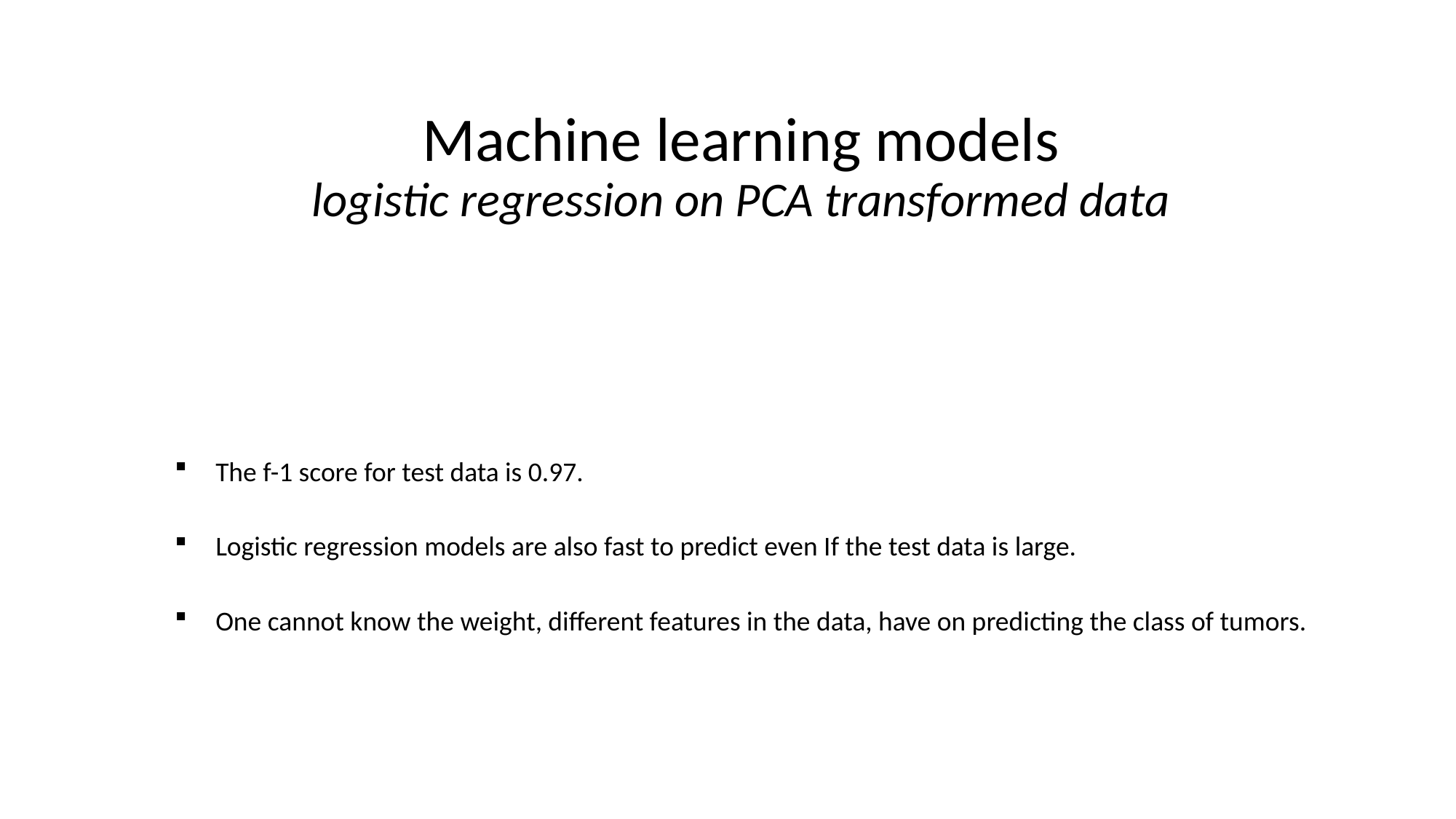

# Machine learning models logistic regression on PCA transformed data
The f-1 score for test data is 0.97.
Logistic regression models are also fast to predict even If the test data is large.
One cannot know the weight, different features in the data, have on predicting the class of tumors.